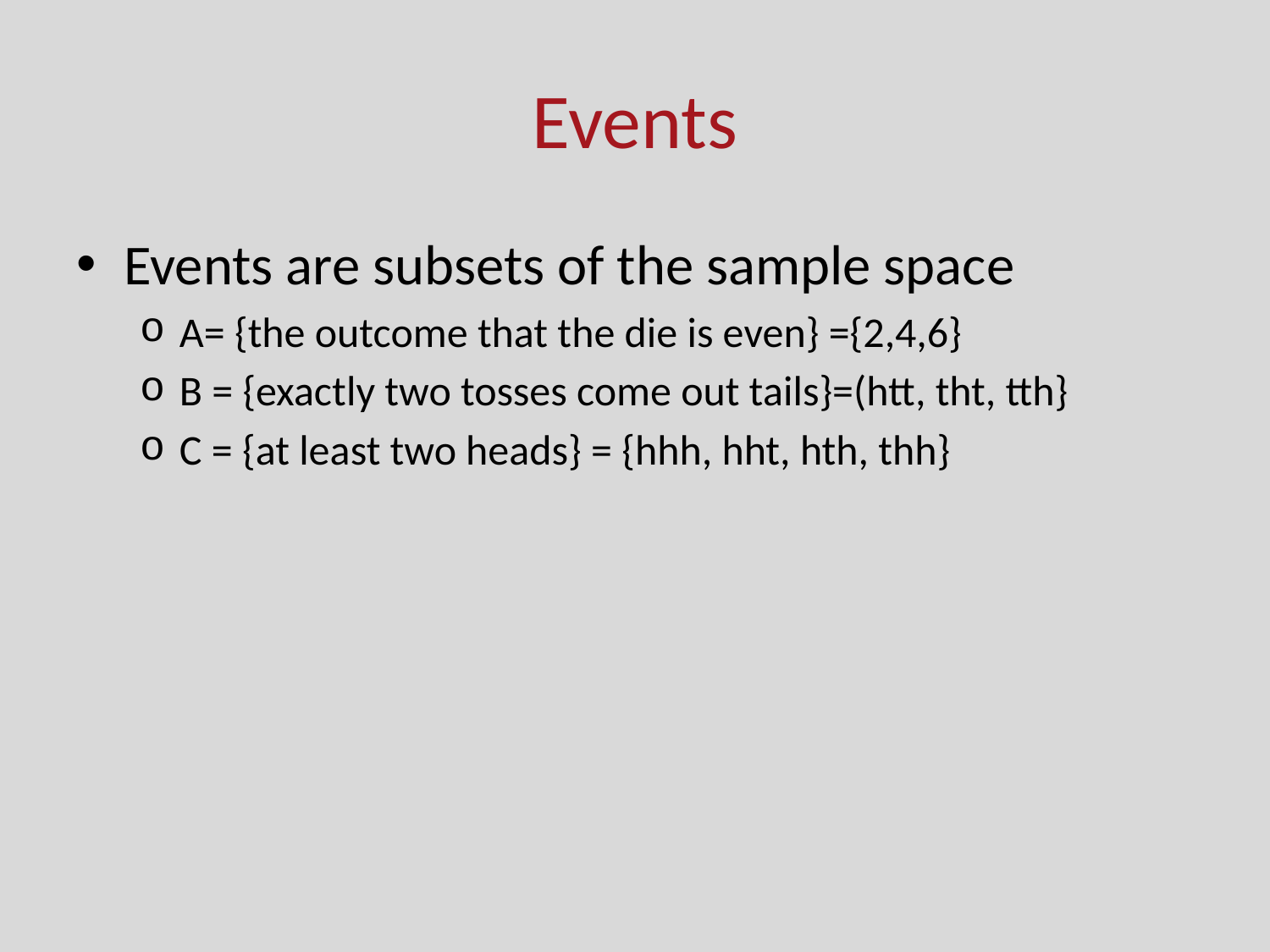

# Events
Events are subsets of the sample space
A= {the outcome that the die is even} ={2,4,6}
B = {exactly two tosses come out tails}=(htt, tht, tth}
C = {at least two heads} = {hhh, hht, hth, thh}